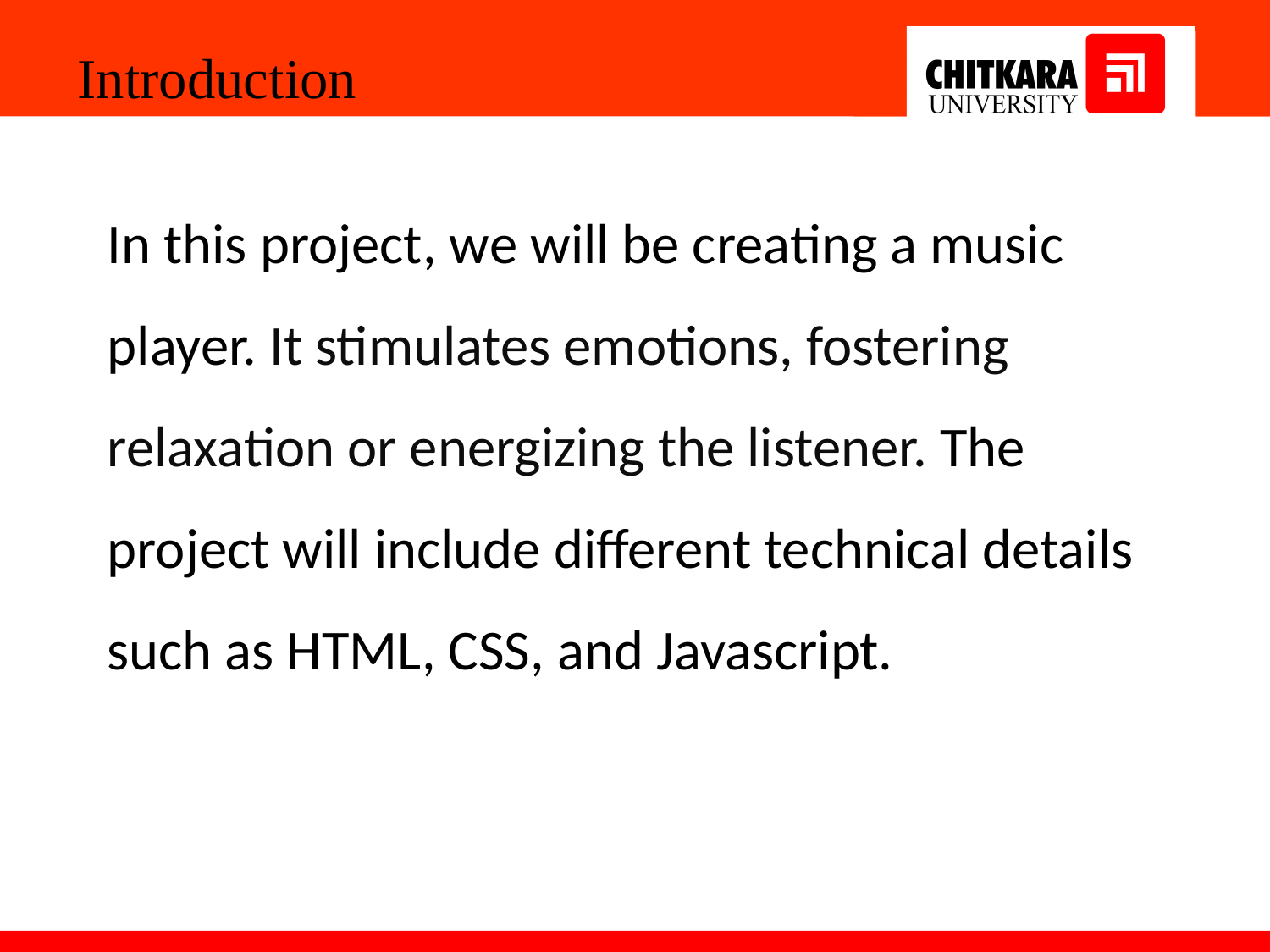

Introduction
In this project, we will be creating a music player. It stimulates emotions, fostering relaxation or energizing the listener. The project will include different technical details such as HTML, CSS, and Javascript.